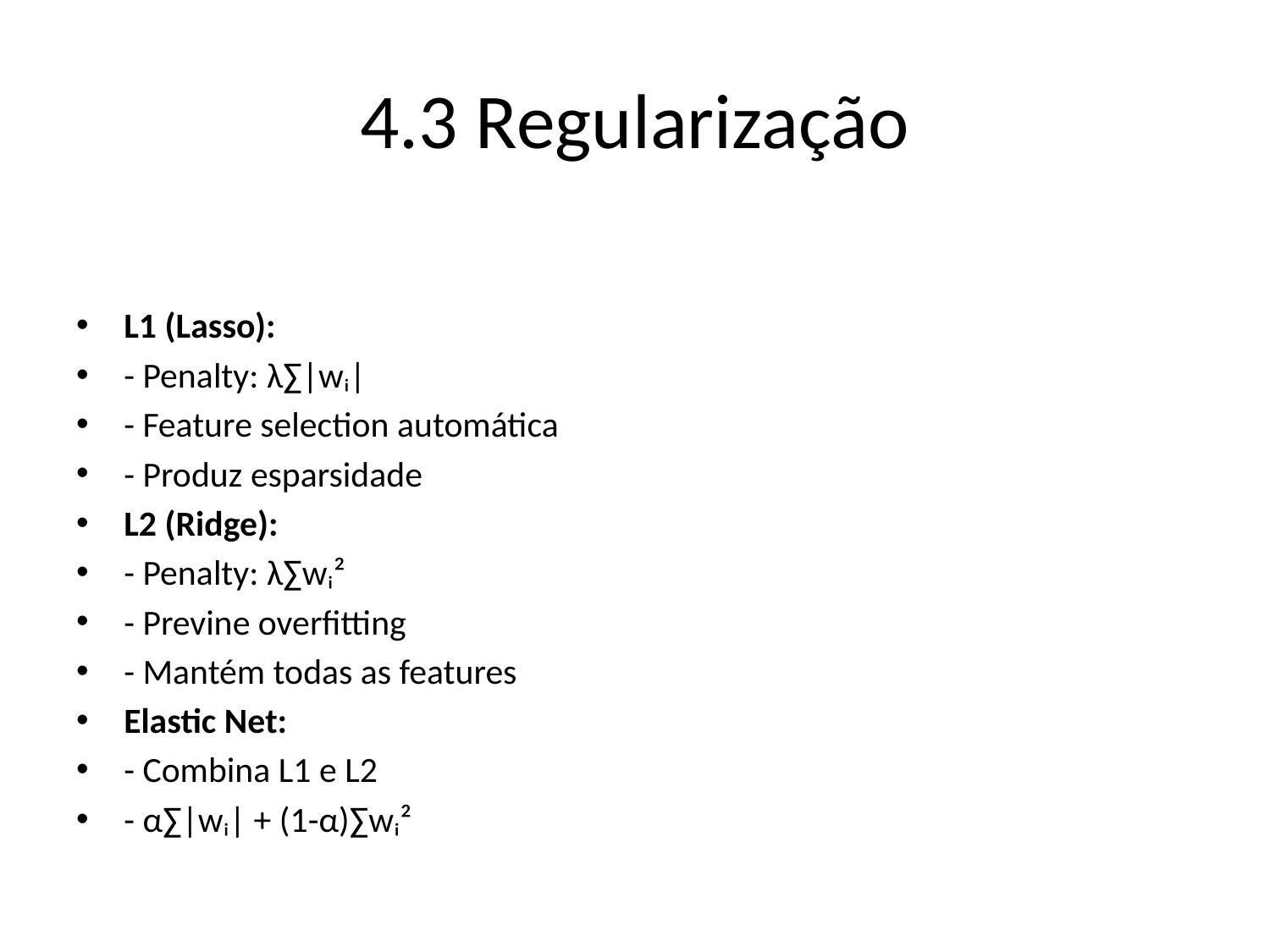

# 4.3 Regularização

L1 (Lasso):
- Penalty: λ∑|wᵢ|
- Feature selection automática
- Produz esparsidade
L2 (Ridge):
- Penalty: λ∑wᵢ²
- Previne overfitting
- Mantém todas as features
Elastic Net:
- Combina L1 e L2
- α∑|wᵢ| + (1-α)∑wᵢ²